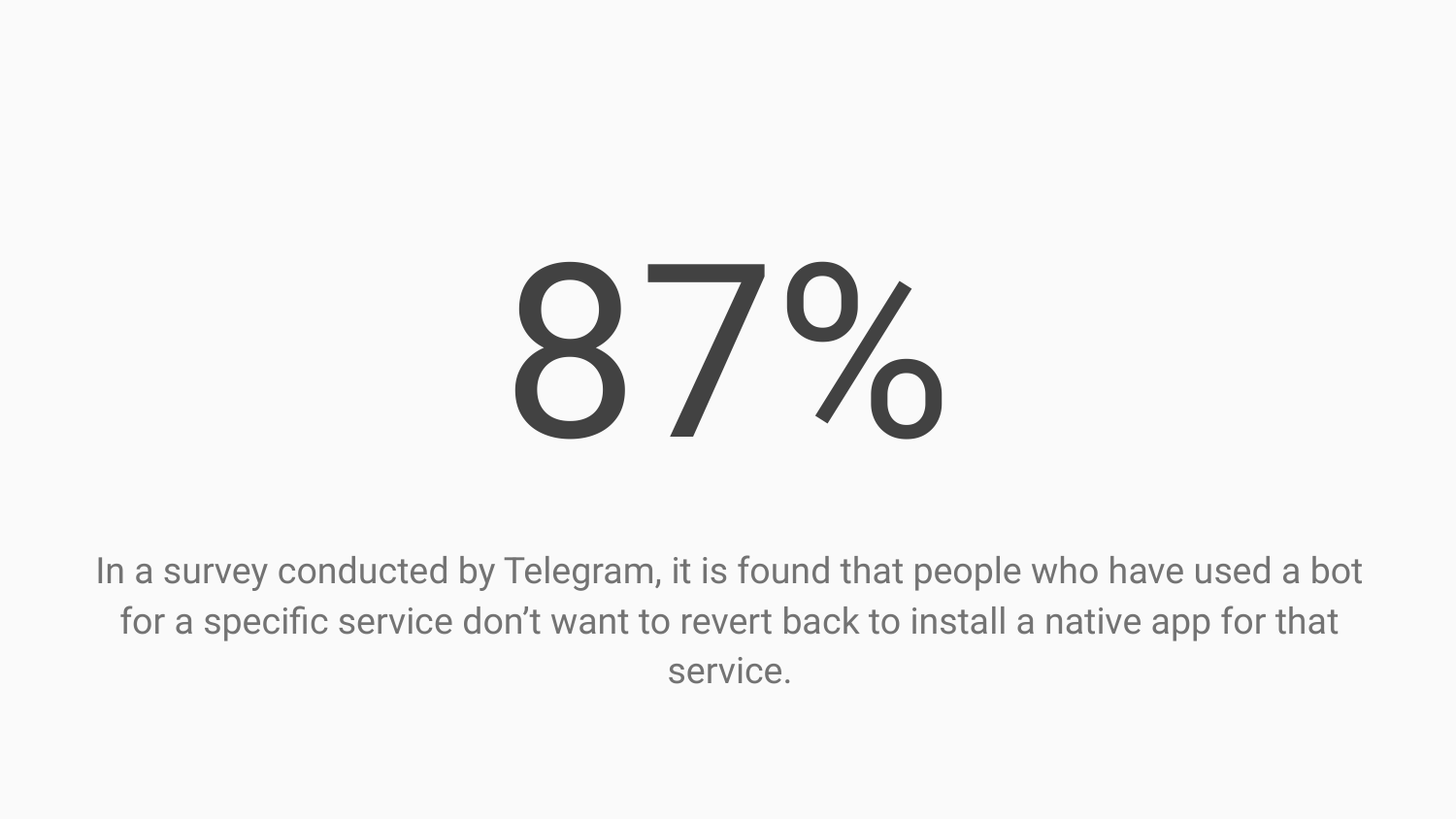

# 87%
In a survey conducted by Telegram, it is found that people who have used a bot for a specific service don’t want to revert back to install a native app for that service.